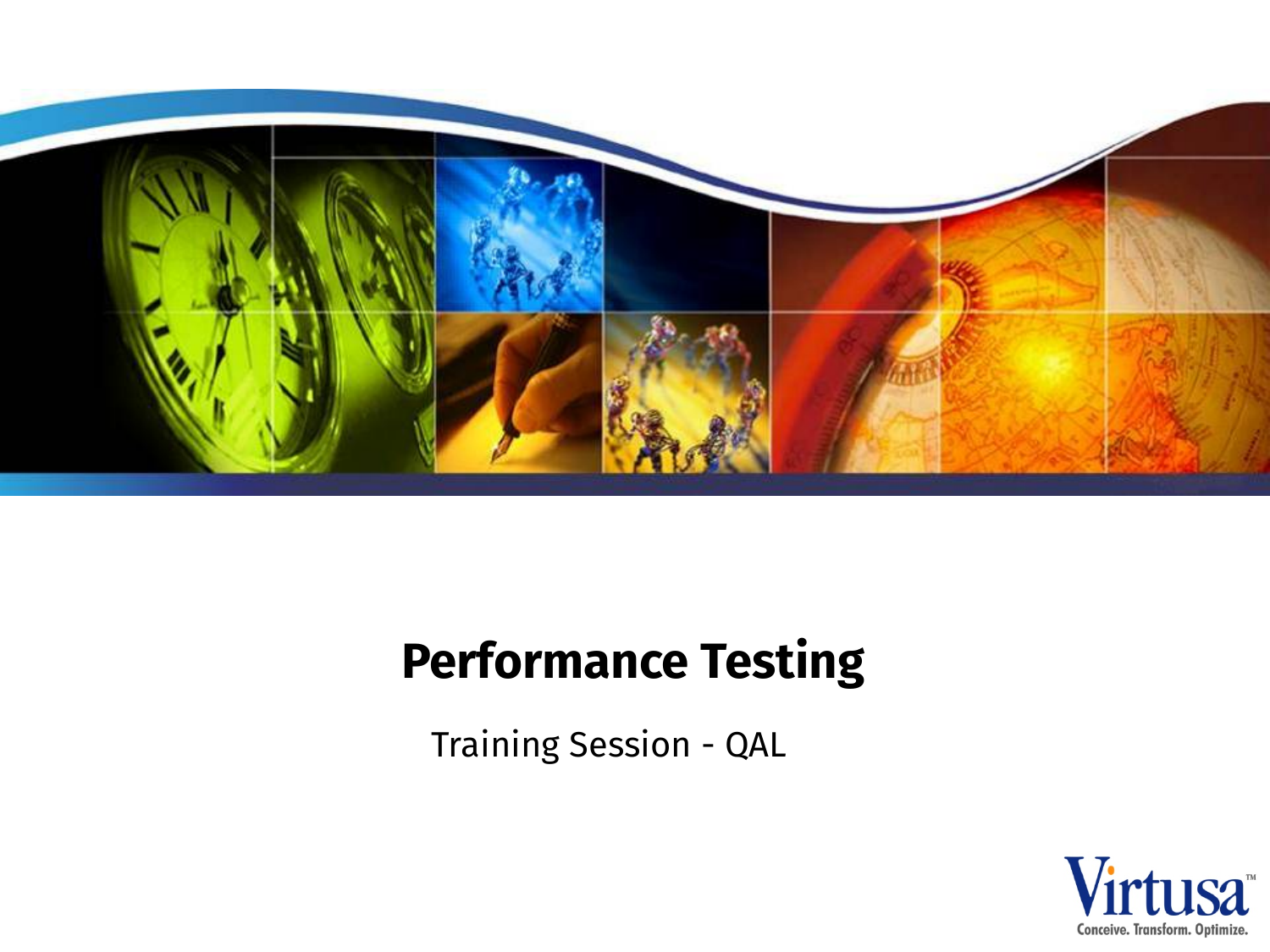

# Performance Testing
Training Session - QAL